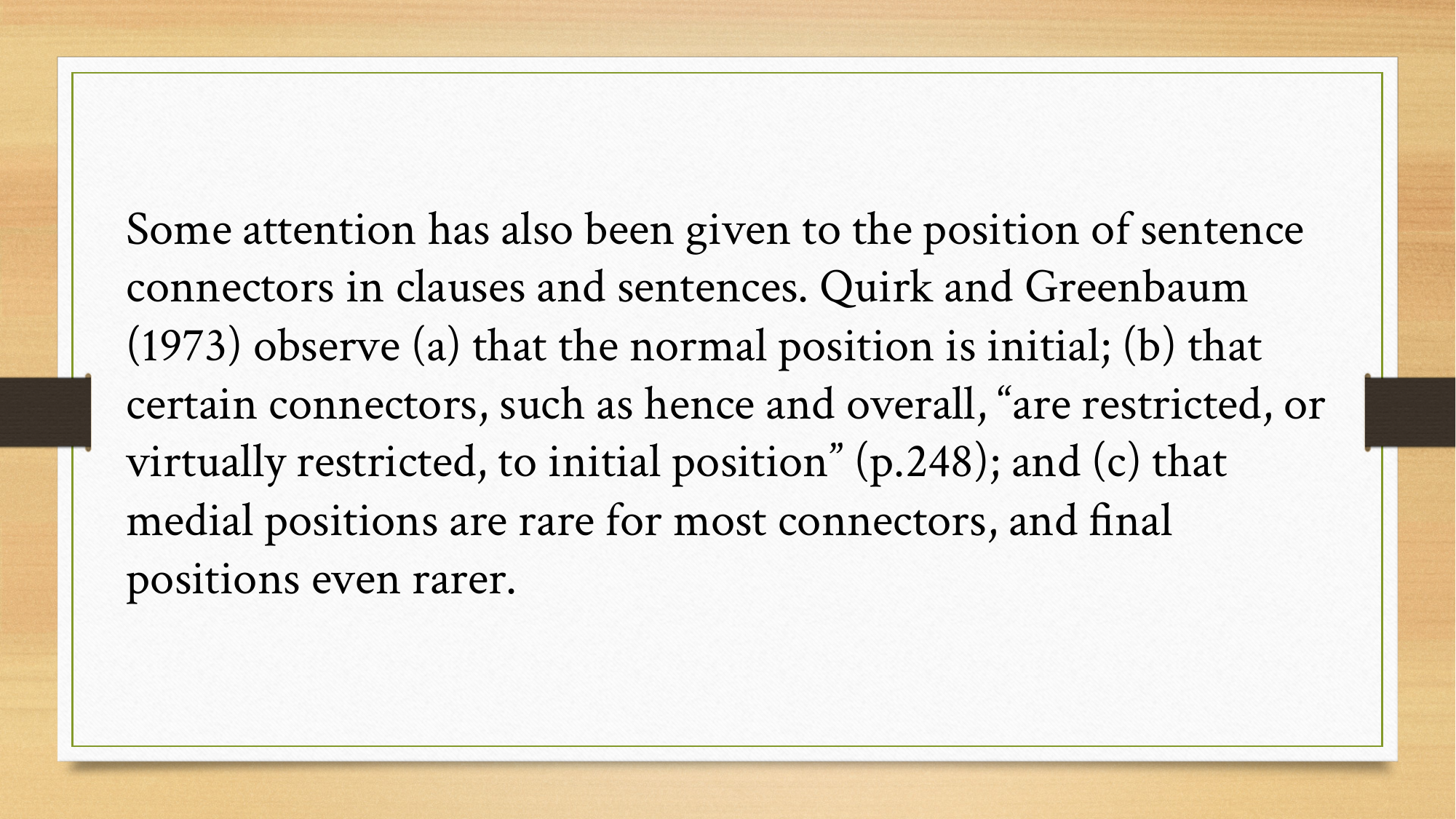

Some attention has also been given to the position of sentence connectors in clauses and sentences. Quirk and Greenbaum (1973) observe (a) that the normal position is initial; (b) that certain connectors, such as hence and overall, “are restricted, or virtually restricted, to initial position” (p.248); and (c) that medial positions are rare for most connectors, and final positions even rarer.